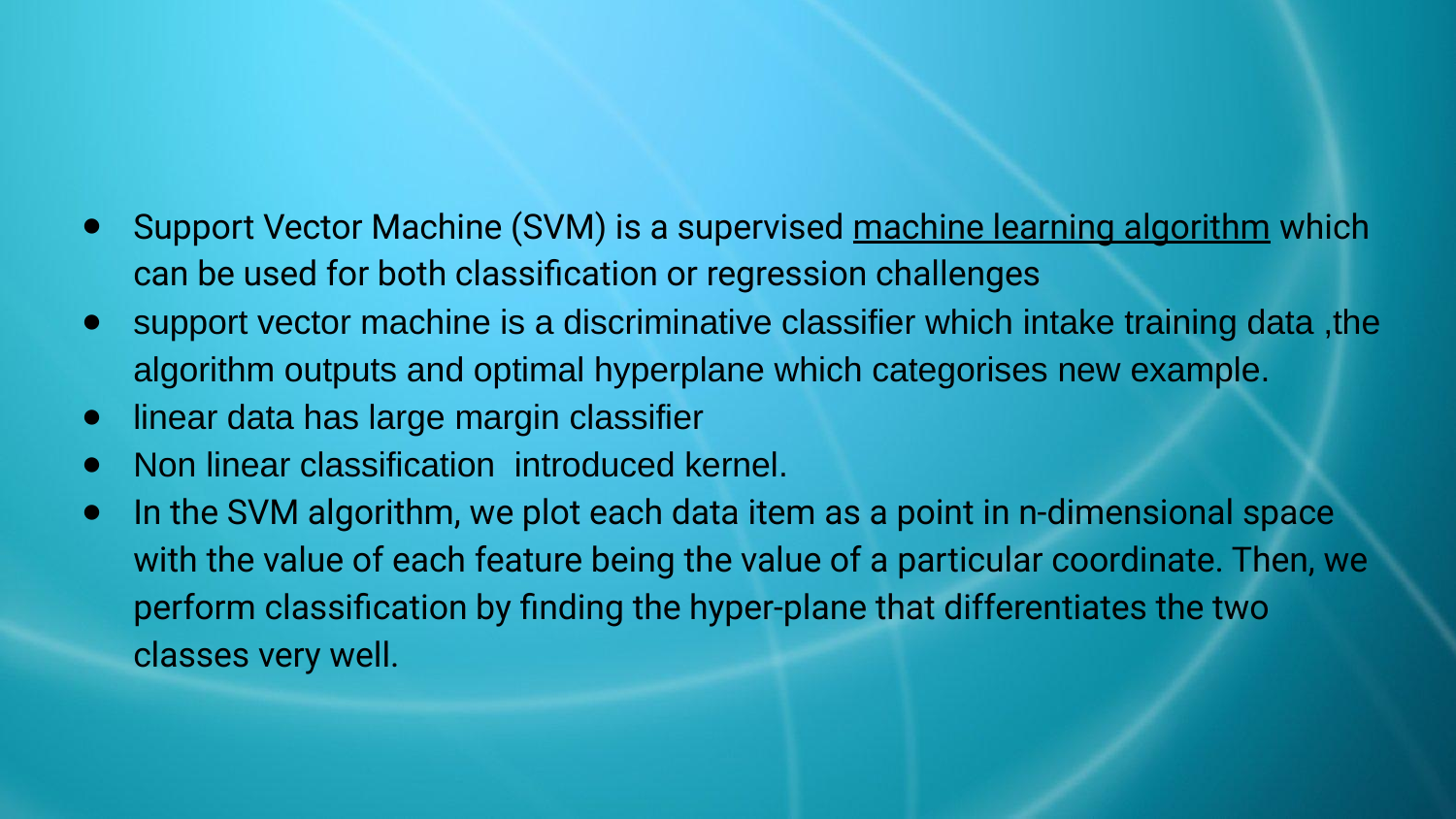

#
Support Vector Machine (SVM) is a supervised machine learning algorithm which can be used for both classification or regression challenges
support vector machine is a discriminative classifier which intake training data ,the algorithm outputs and optimal hyperplane which categorises new example.
linear data has large margin classifier
Non linear classification  introduced kernel.
In the SVM algorithm, we plot each data item as a point in n-dimensional space with the value of each feature being the value of a particular coordinate. Then, we perform classification by finding the hyper-plane that differentiates the two classes very well.